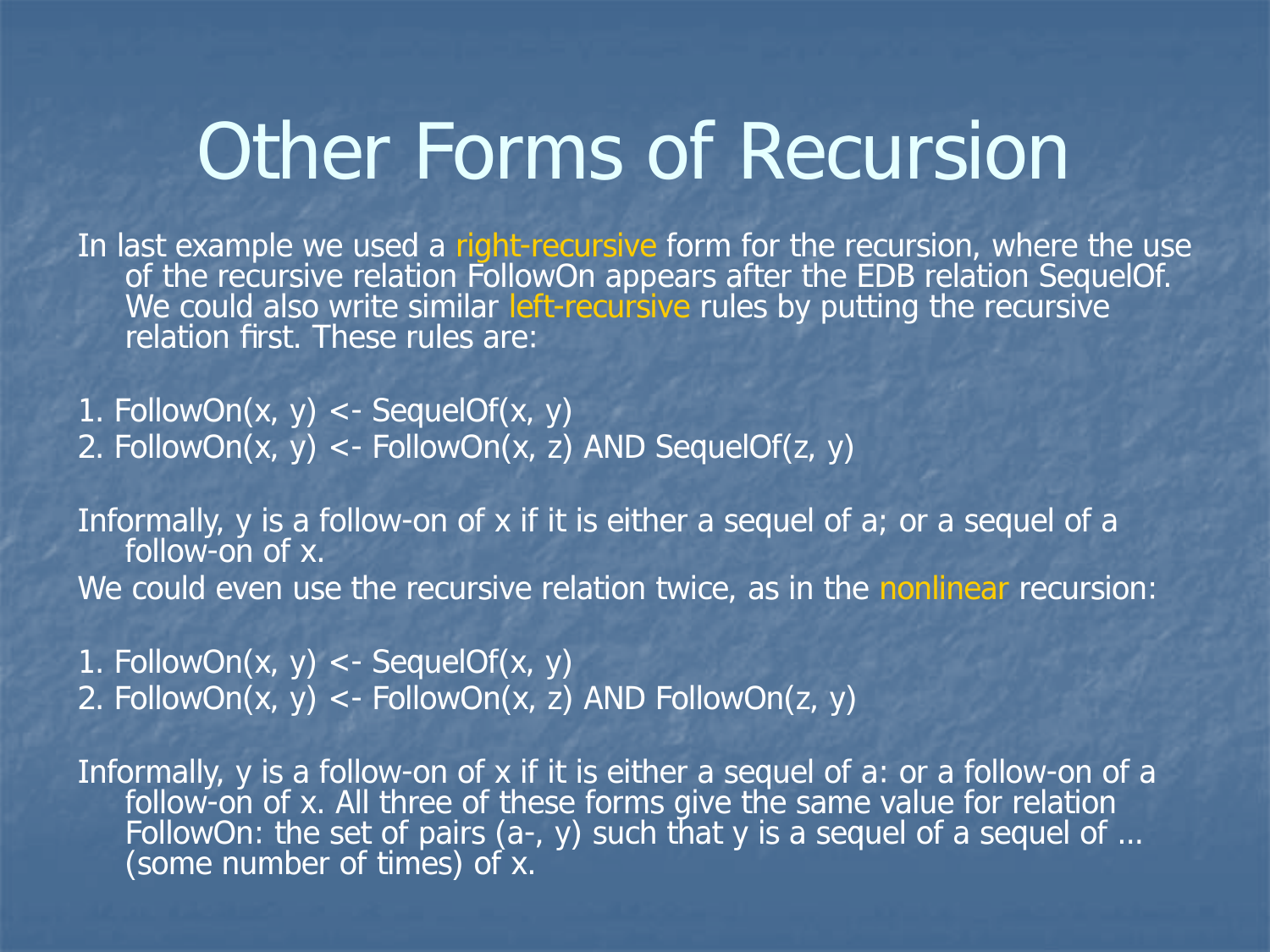

# Other Forms of Recursion
In last example we used a right-recursive form for the recursion, where the use of the recursive relation FollowOn appears after the EDB relation SequelOf. We could also write similar left-recursive rules by putting the recursive relation first. These rules are:

1. FollowOn(x, y) <- SequelOf(x, y)
2. FollowOn(x, y) <- FollowOn(x, z) AND SequelOf(z, y)

Informally, y is a follow-on of x if it is either a sequel of a; or a sequel of a follow-on of x.
We could even use the recursive relation twice, as in the nonlinear recursion:

1. FollowOn(x, y) <- SequelOf(x, y)
2. FollowOn(x, y) <- FollowOn(x, z) AND FollowOn(z, y)

Informally, y is a follow-on of x if it is either a sequel of a: or a follow-on of a follow-on of x. All three of these forms give the same value for relation FollowOn: the set of pairs (a-, y) such that y is a sequel of a sequel of … (some number of times) of x.